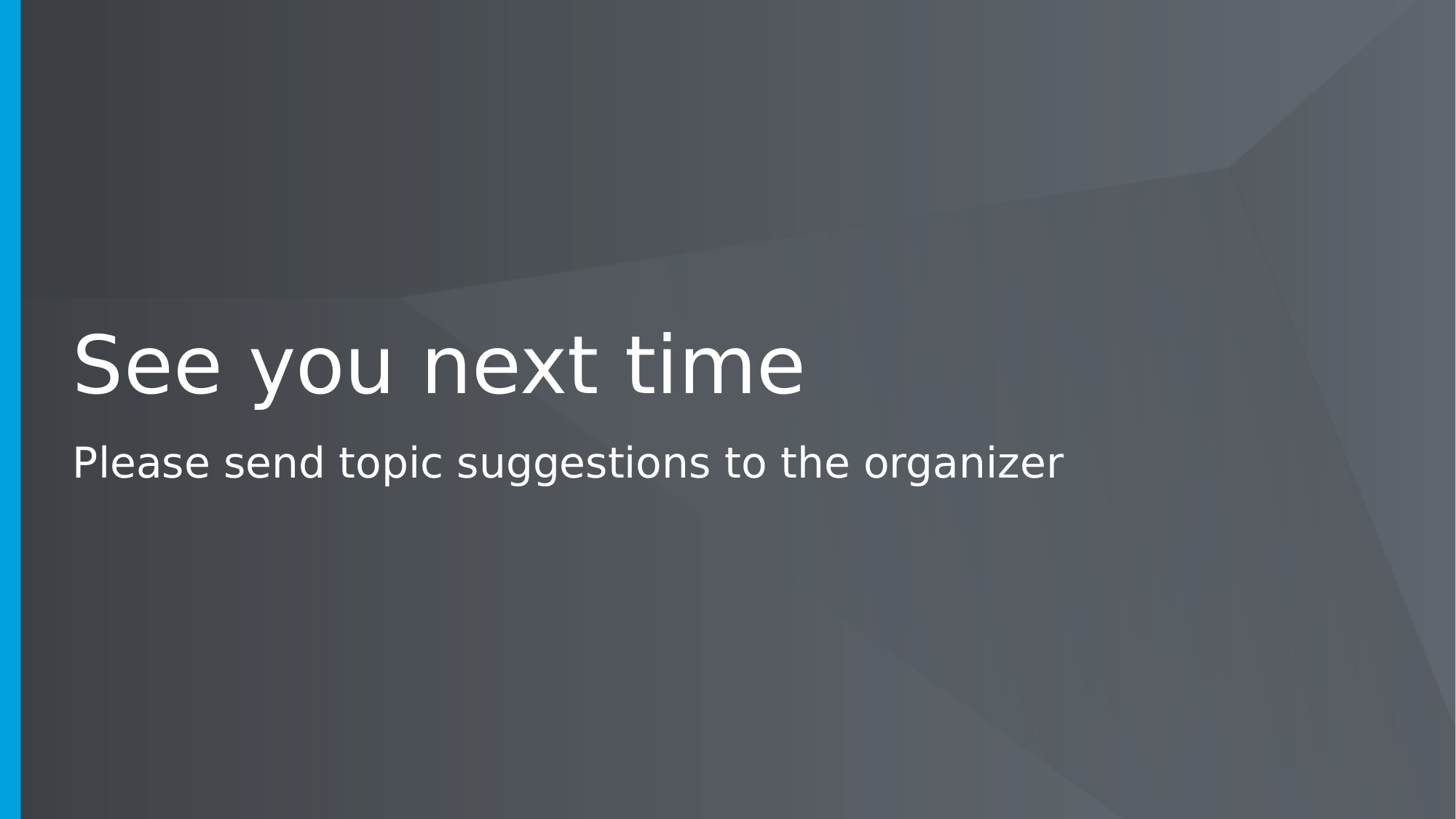

# See you next time
Please send topic suggestions to the organizer